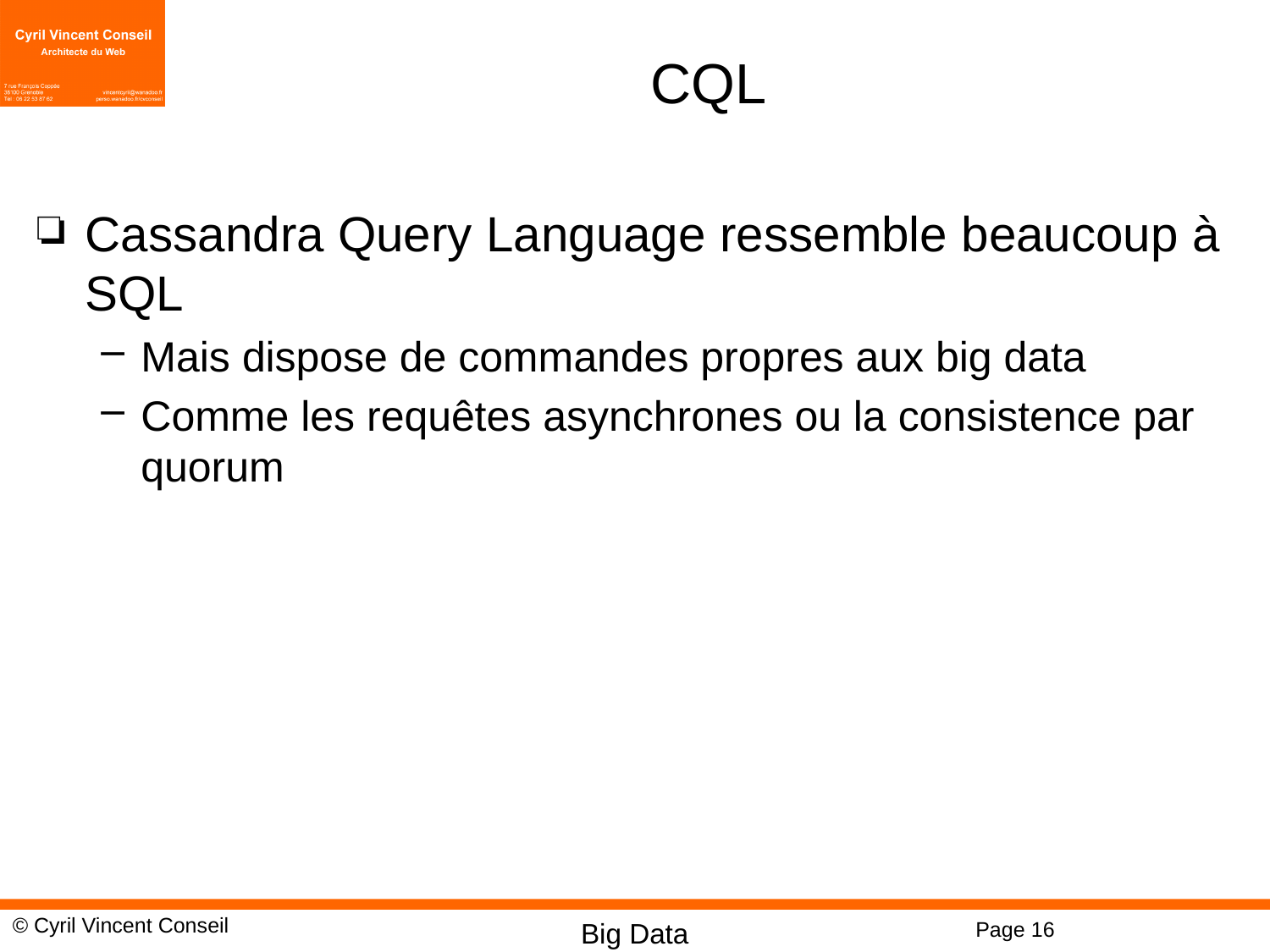

# CQL
Cassandra Query Language ressemble beaucoup à SQL
Mais dispose de commandes propres aux big data
Comme les requêtes asynchrones ou la consistence par quorum